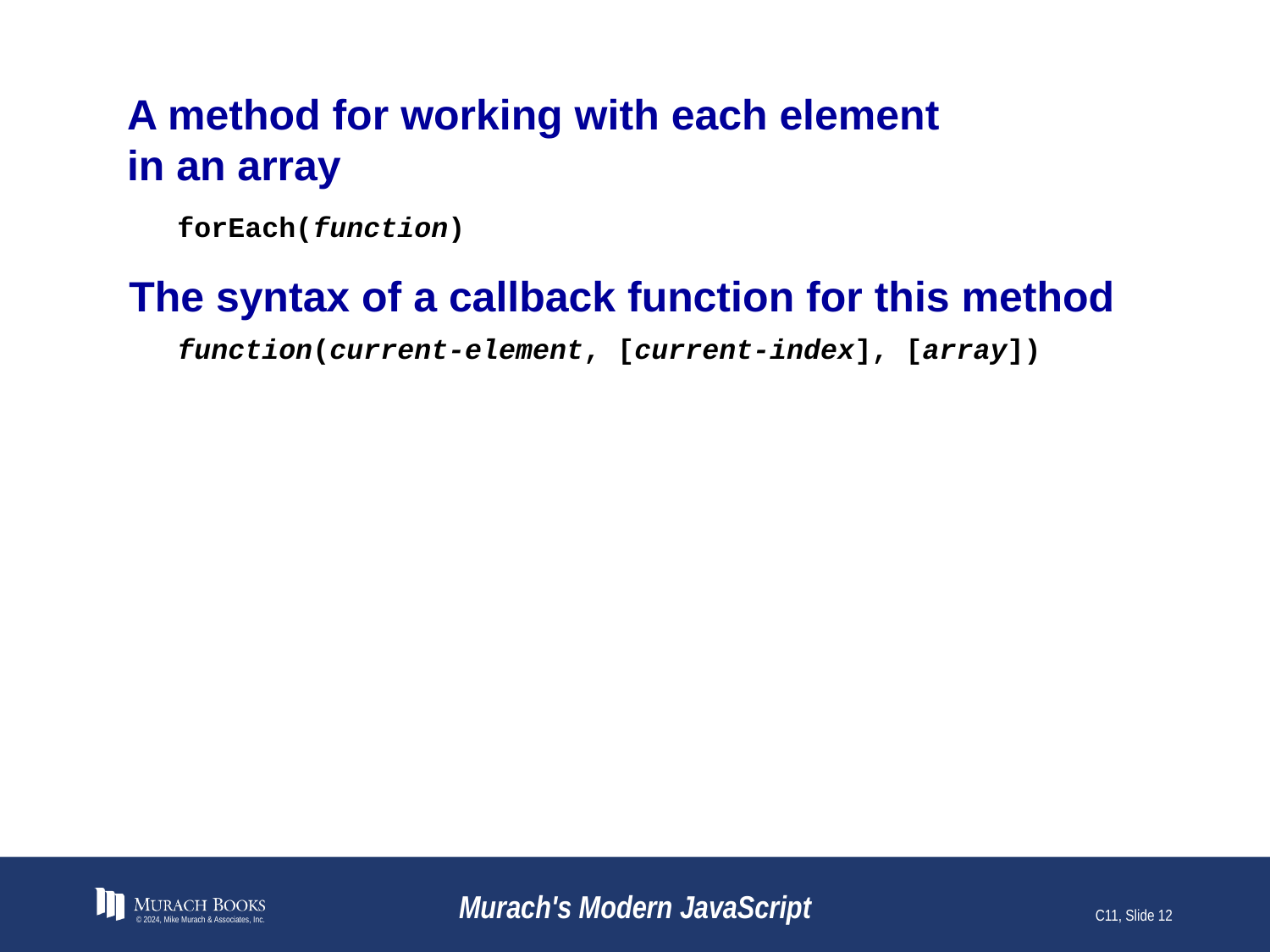

# A method for working with each element in an array
forEach(function)
The syntax of a callback function for this method
function(current-element, [current-index], [array])

© 2024, Mike Murach & Associates, Inc.
Murach's Modern JavaScript

C11, Slide 12